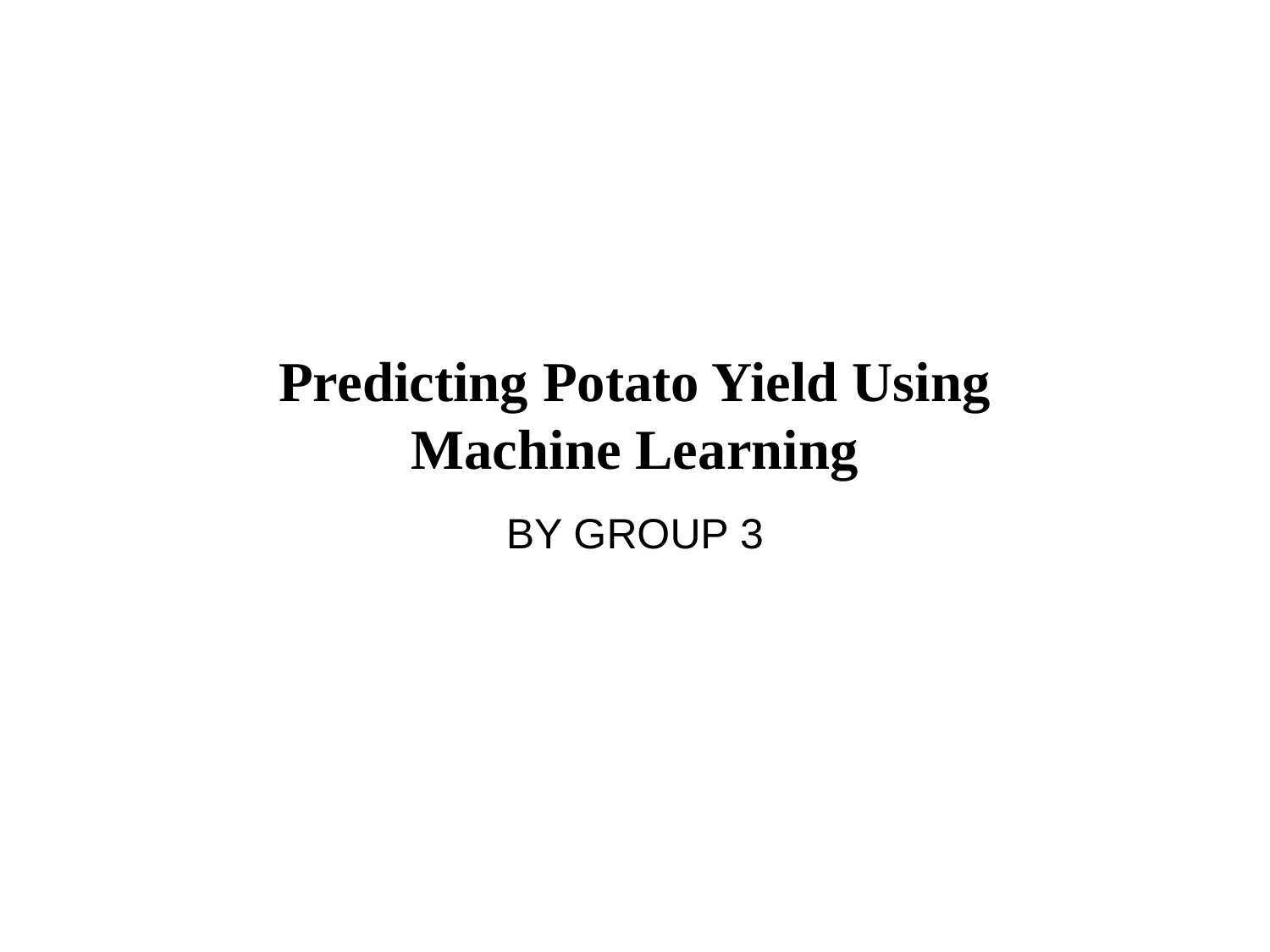

# Predicting Potato Yield Using Machine Learning
BY GROUP 3